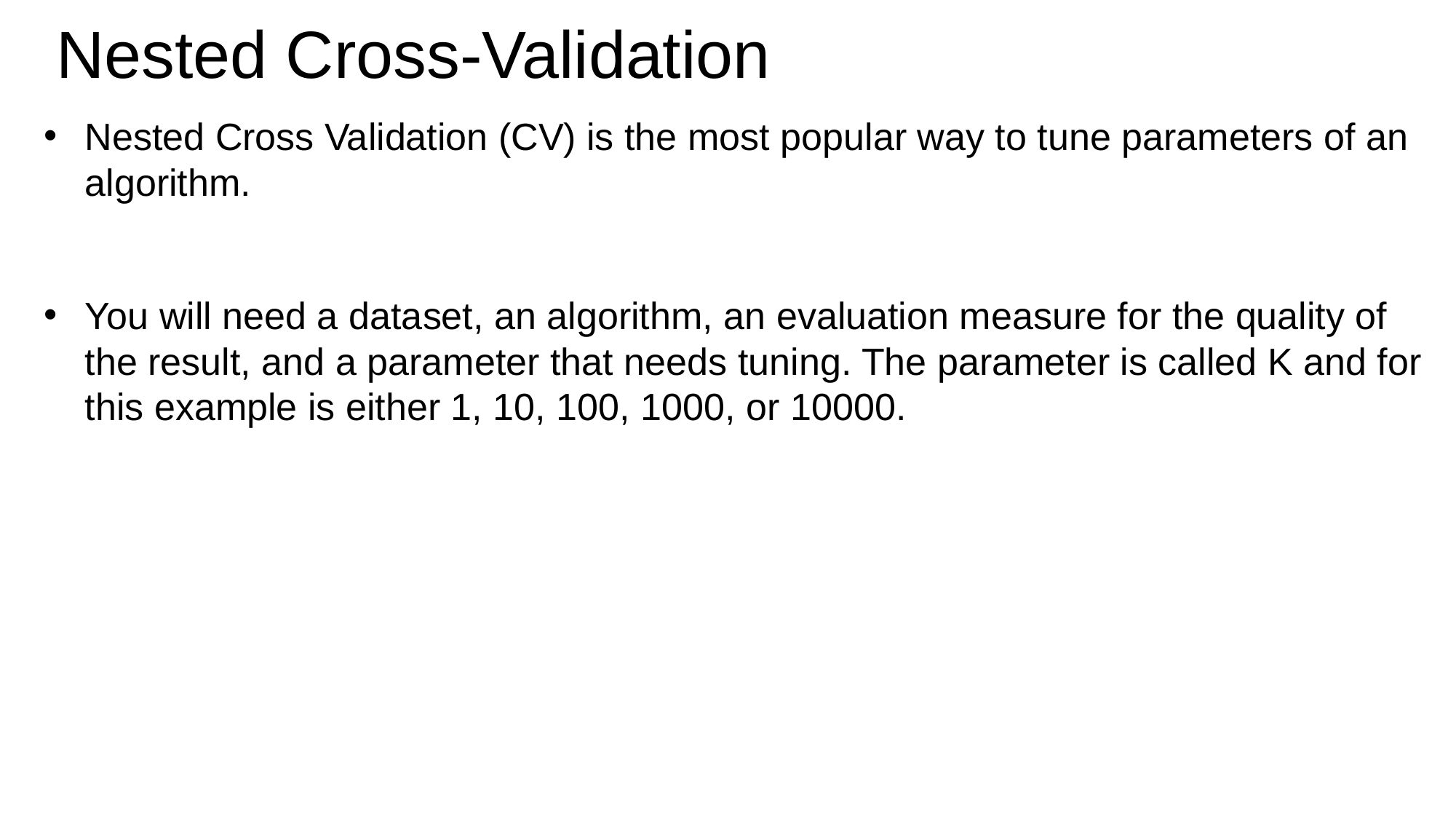

# Nested Cross-Validation
Nested Cross Validation (CV) is the most popular way to tune parameters of an algorithm.

You will need a dataset, an algorithm, an evaluation measure for the quality of the result, and a parameter that needs tuning. The parameter is called K and for this example is either 1, 10, 100, 1000, or 10000.